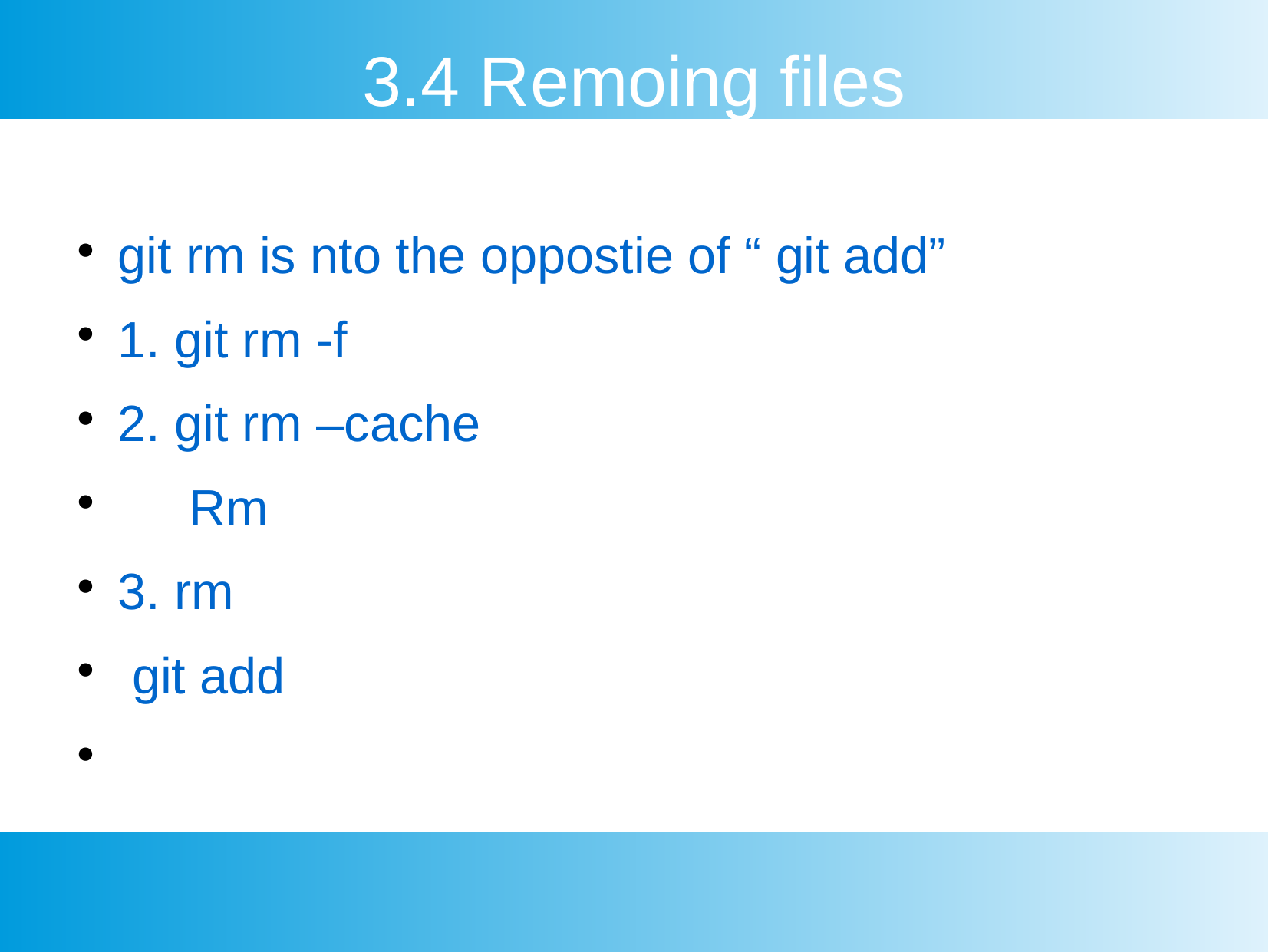

3.4 Remoing files
git rm is nto the oppostie of “ git add”
1. git rm -f
2. git rm –cache
     Rm
3. rm
 git add